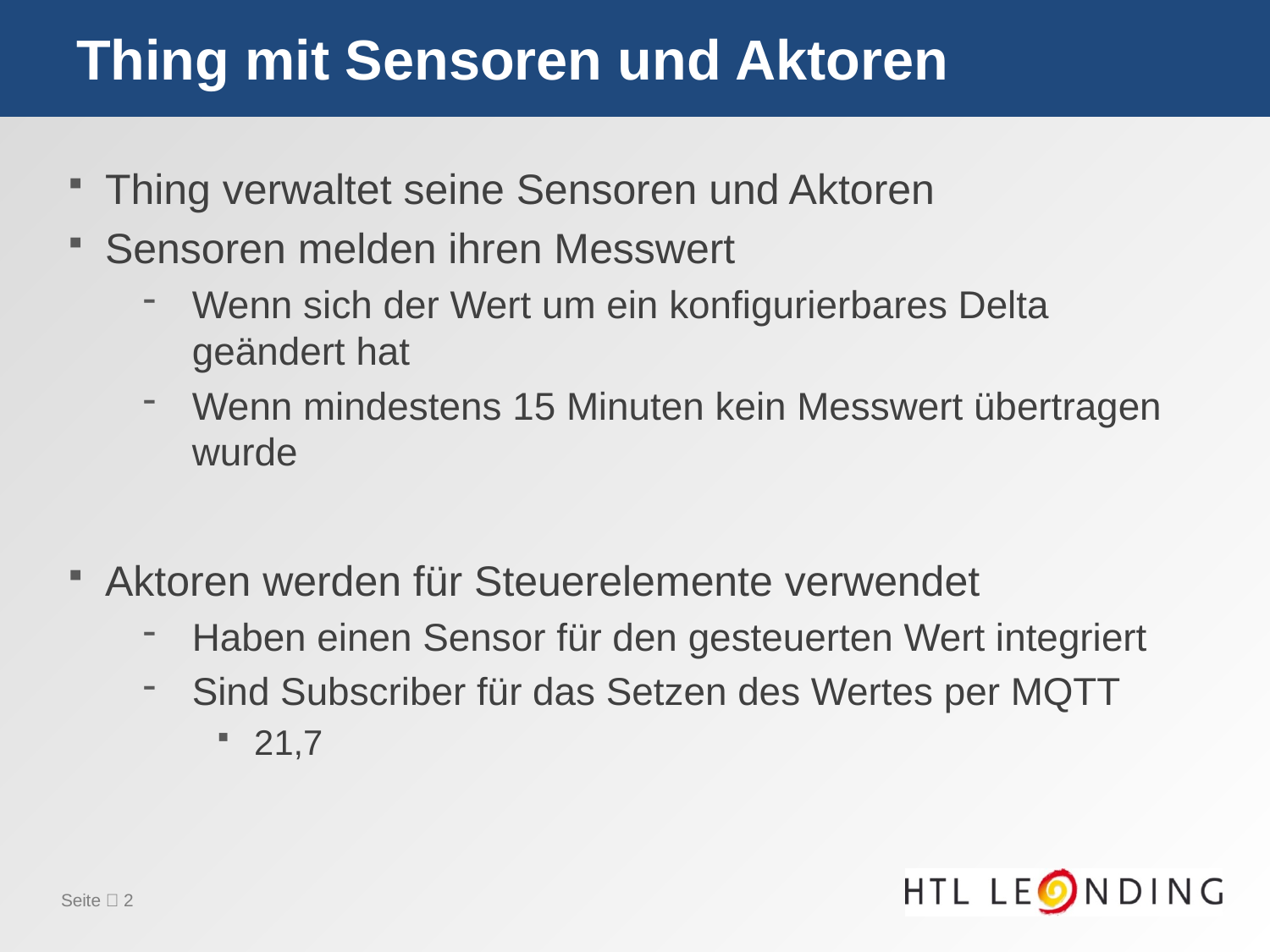

# Thing mit Sensoren und Aktoren
Thing verwaltet seine Sensoren und Aktoren
Sensoren melden ihren Messwert
Wenn sich der Wert um ein konfigurierbares Delta geändert hat
Wenn mindestens 15 Minuten kein Messwert übertragen wurde

Aktoren werden für Steuerelemente verwendet
Haben einen Sensor für den gesteuerten Wert integriert
Sind Subscriber für das Setzen des Wertes per MQTT
21,7